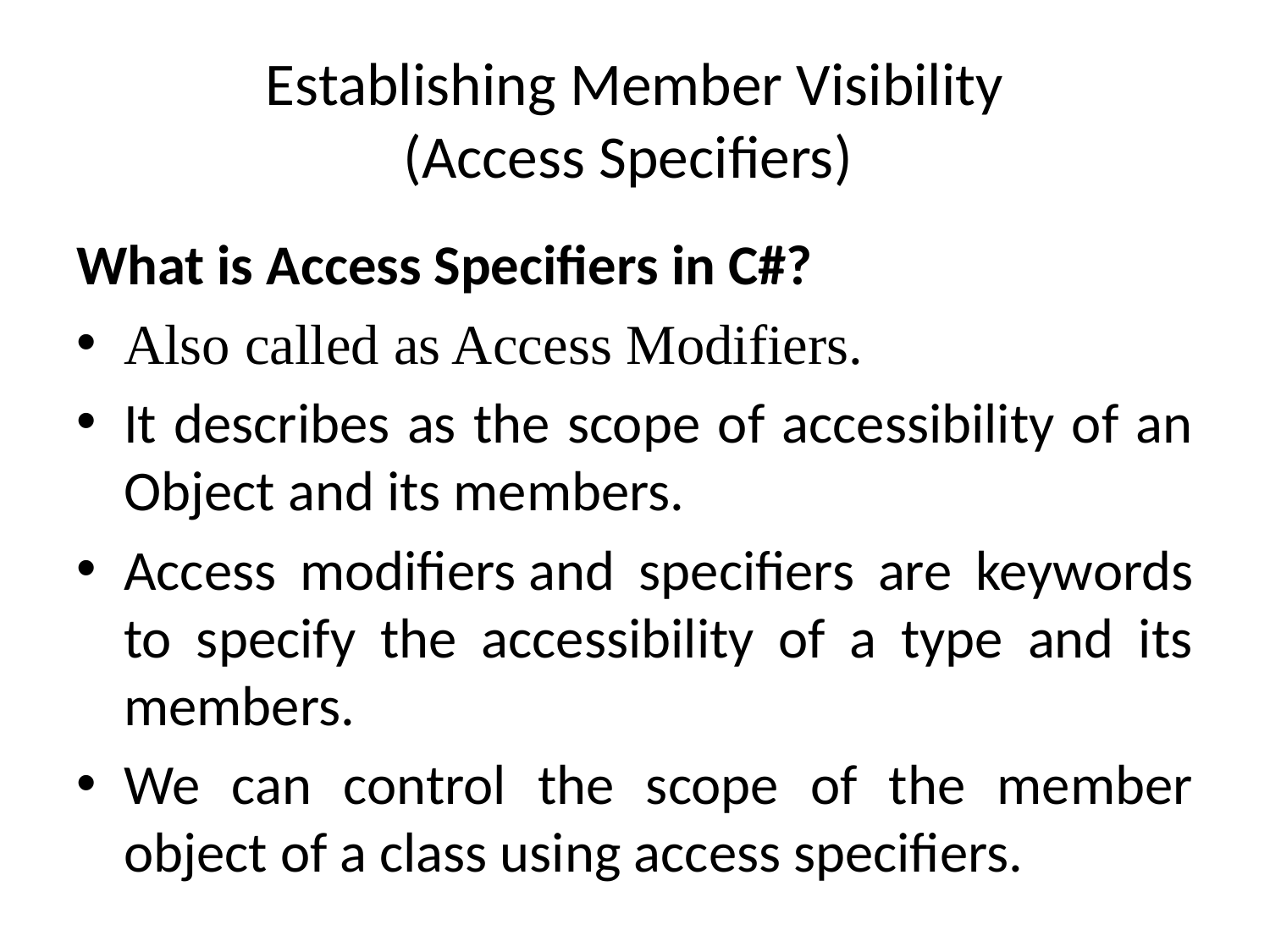

# Establishing Member Visibility (Access Specifiers)
What is Access Specifiers in C#?
Also called as Access Modifiers.
It describes as the scope of accessibility of an Object and its members.
Access modifiers and specifiers are keywords to specify the accessibility of a type and its members.
We can control the scope of the member object of a class using access specifiers.